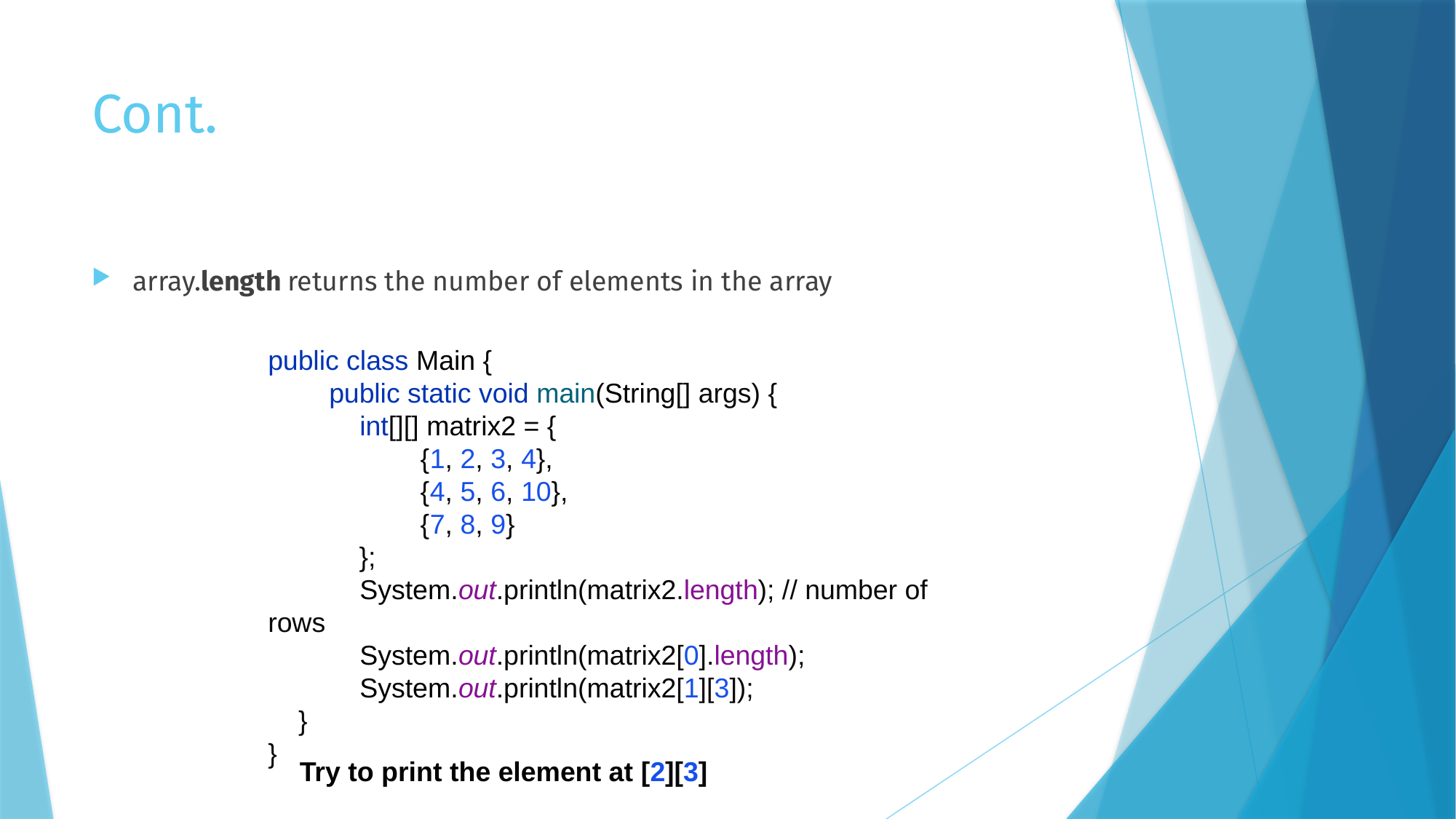

# Cont.
array.length returns the number of elements in the array
public class Main {
        public static void main(String[] args) {
            int[][] matrix2 = {
                    {1, 2, 3, 4},
                    {4, 5, 6, 10},
                    {7, 8, 9}
            };
            System.out.println(matrix2.length); // number of rows
            System.out.println(matrix2[0].length);
            System.out.println(matrix2[1][3]);
    }
}
Try to print the element at [2][3]